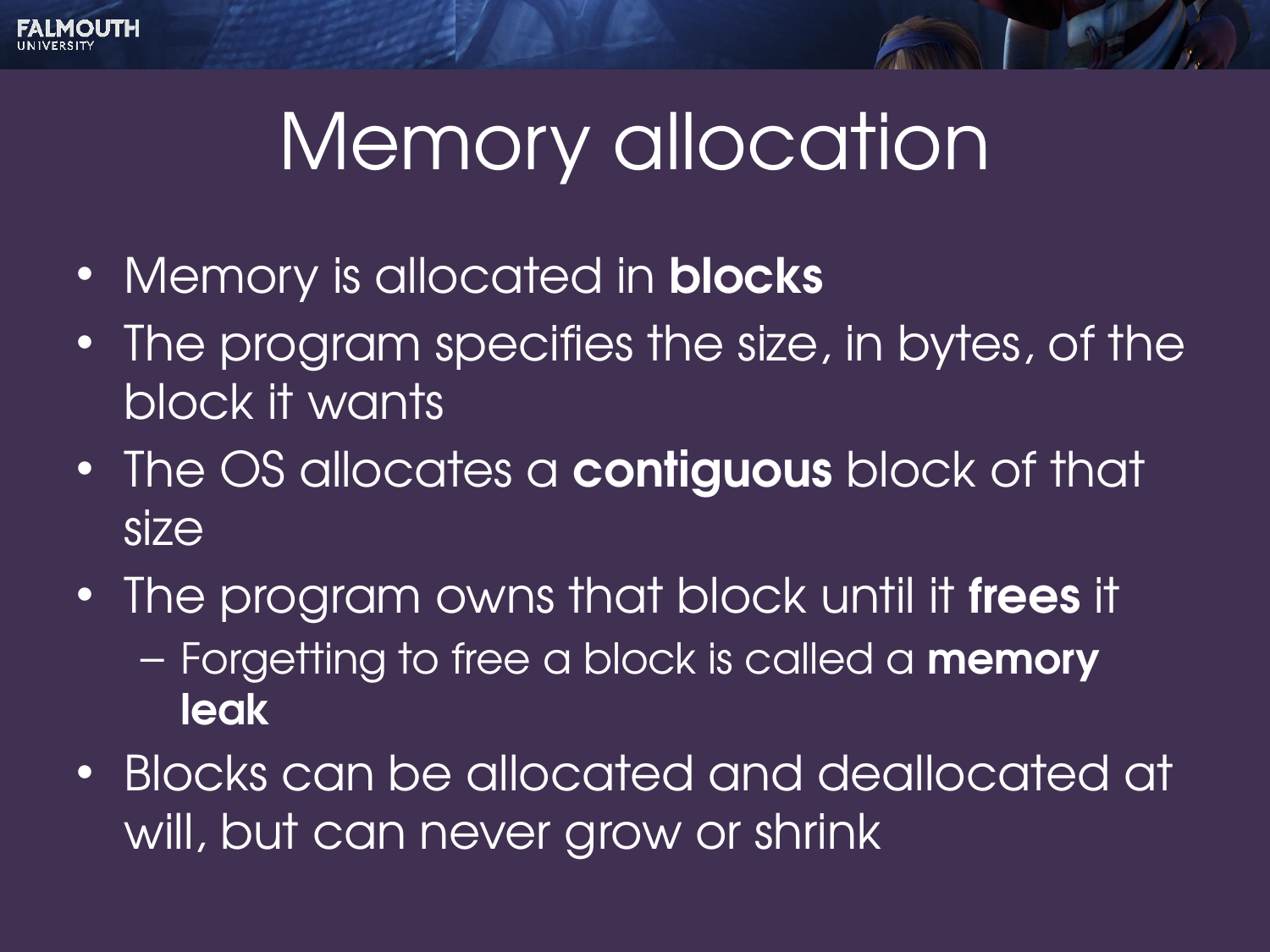

# Memory allocation
Memory is allocated in blocks
The program specifies the size, in bytes, of the block it wants
The OS allocates a contiguous block of that size
The program owns that block until it frees it
Forgetting to free a block is called a memory leak
Blocks can be allocated and deallocated at will, but can never grow or shrink